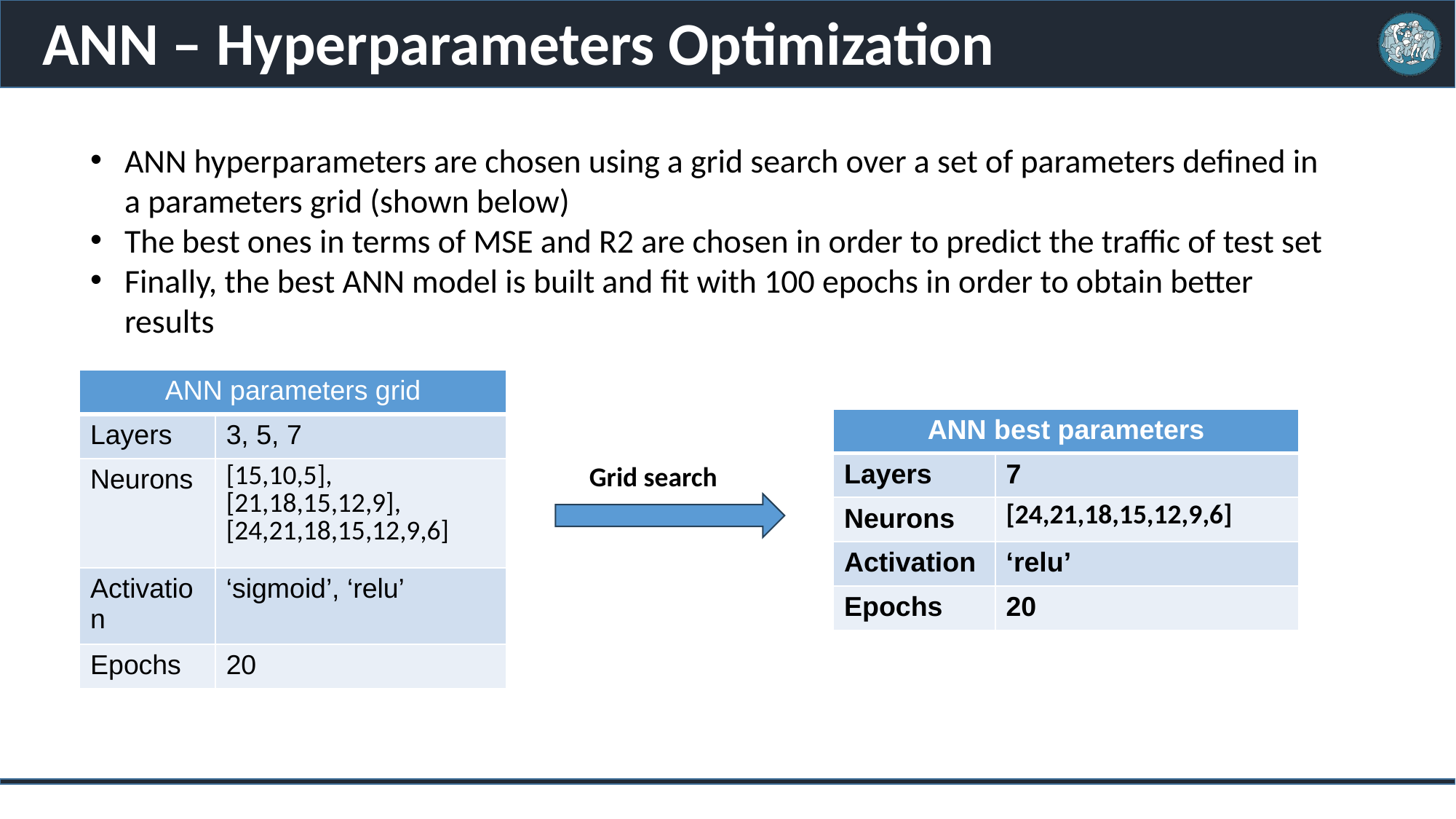

# ANN – Hyperparameters Optimization
ANN hyperparameters are chosen using a grid search over a set of parameters defined in a parameters grid (shown below)
The best ones in terms of MSE and R2 are chosen in order to predict the traffic of test set
Finally, the best ANN model is built and fit with 100 epochs in order to obtain better results

| ANN parameters grid |  |
| --- | --- |
| Layers | 3, 5, 7 |
| Neurons | [15,10,5], [21,18,15,12,9], [24,21,18,15,12,9,6] |
| Activation | ‘sigmoid’, ‘relu’ |
| Epochs | 20 |
| ANN best parameters |  |
| --- | --- |
| Layers | 7 |
| Neurons | [24,21,18,15,12,9,6] |
| Activation | ‘relu’ |
| Epochs | 20 |
Grid search